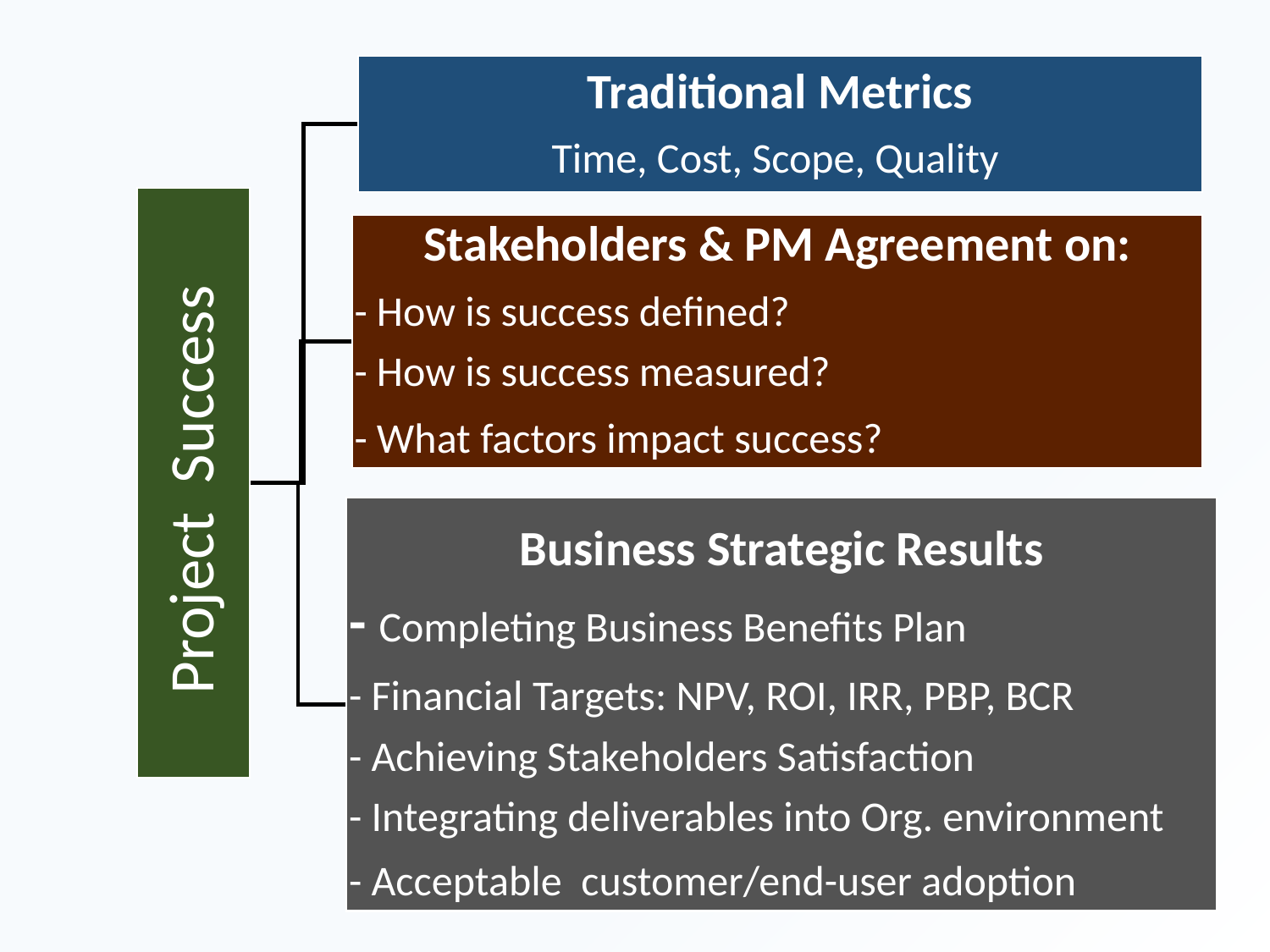

Project  Success
Traditional Metrics
Time, Cost, Scope, Quality
Stakeholders & PM Agreement on:
- How is success defined?
- How is success measured?
- What factors impact success?

Business Strategic Results
- Completing Business Benefits Plan
- Financial Targets: NPV, ROI, IRR, PBP, BCR
- Achieving Stakeholders Satisfaction
- Integrating deliverables into Org. environment
- Acceptable  customer/end-user adoption